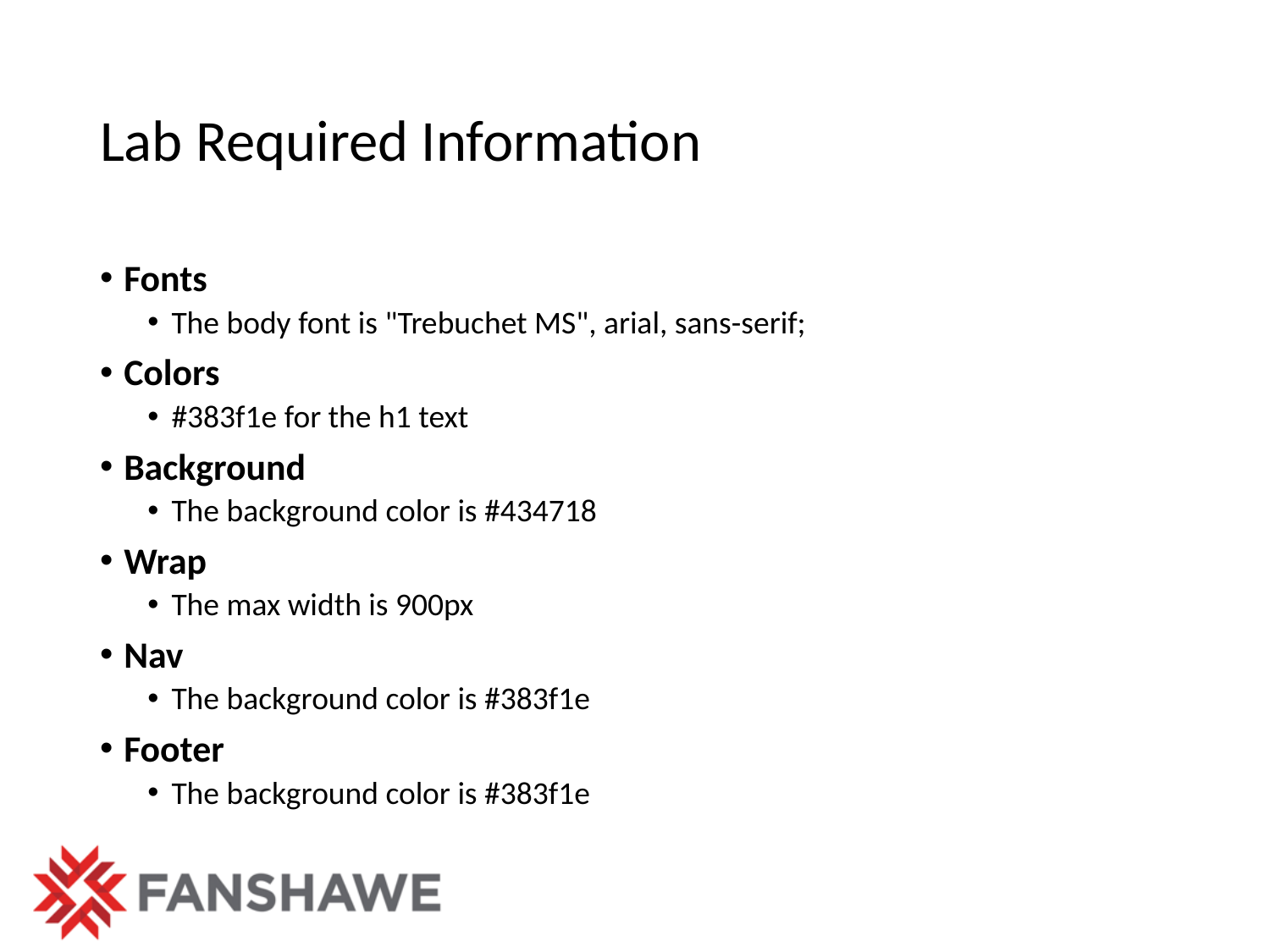

# Lab Required Information
Fonts
The body font is "Trebuchet MS", arial, sans-serif;
Colors
#383f1e for the h1 text
Background
The background color is #434718
Wrap
The max width is 900px
Nav
The background color is #383f1e
Footer
The background color is #383f1e